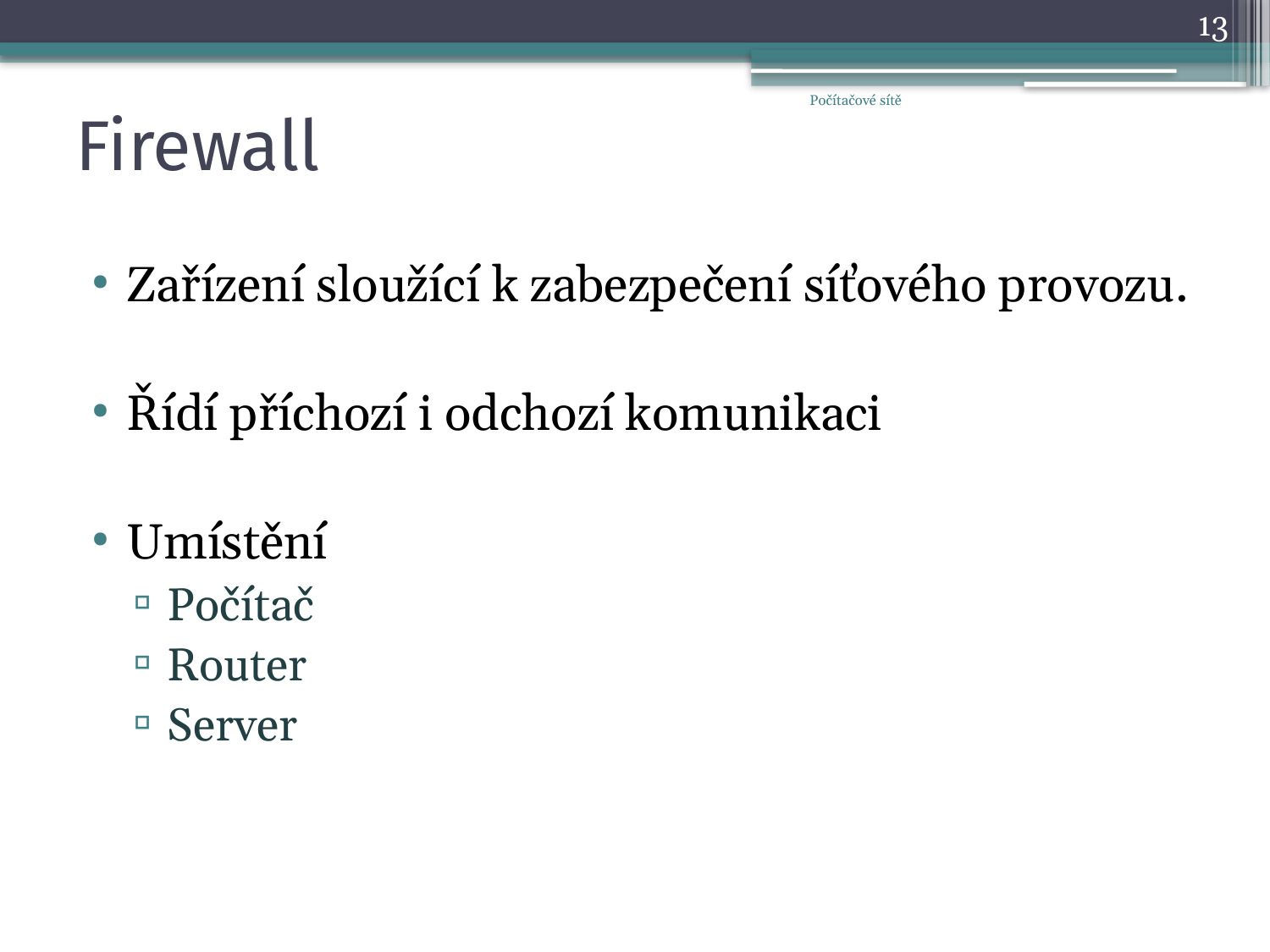

13
# Firewall
Počítačové sítě
Zařízení sloužící k zabezpečení síťového provozu.

Řídí příchozí i odchozí komunikaci

Umístění
Počítač
Router
Server